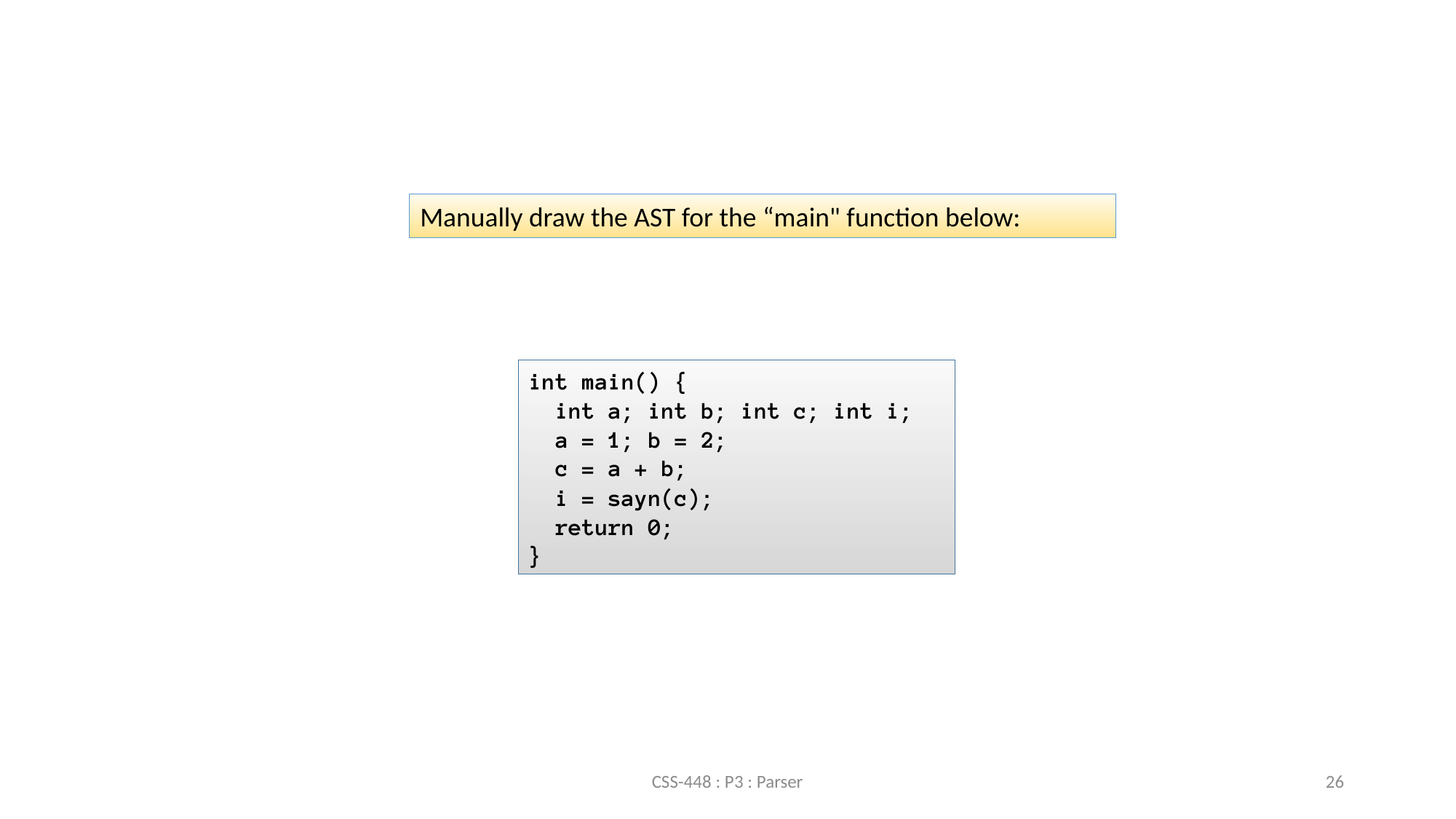

Manually draw the AST for the “main" function below:
int main() {
  int a; int b; int c; int i;
  a = 1; b = 2;
  c = a + b;
  i = sayn(c);
  return 0;
}
CSS-448 : P3 : Parser
26